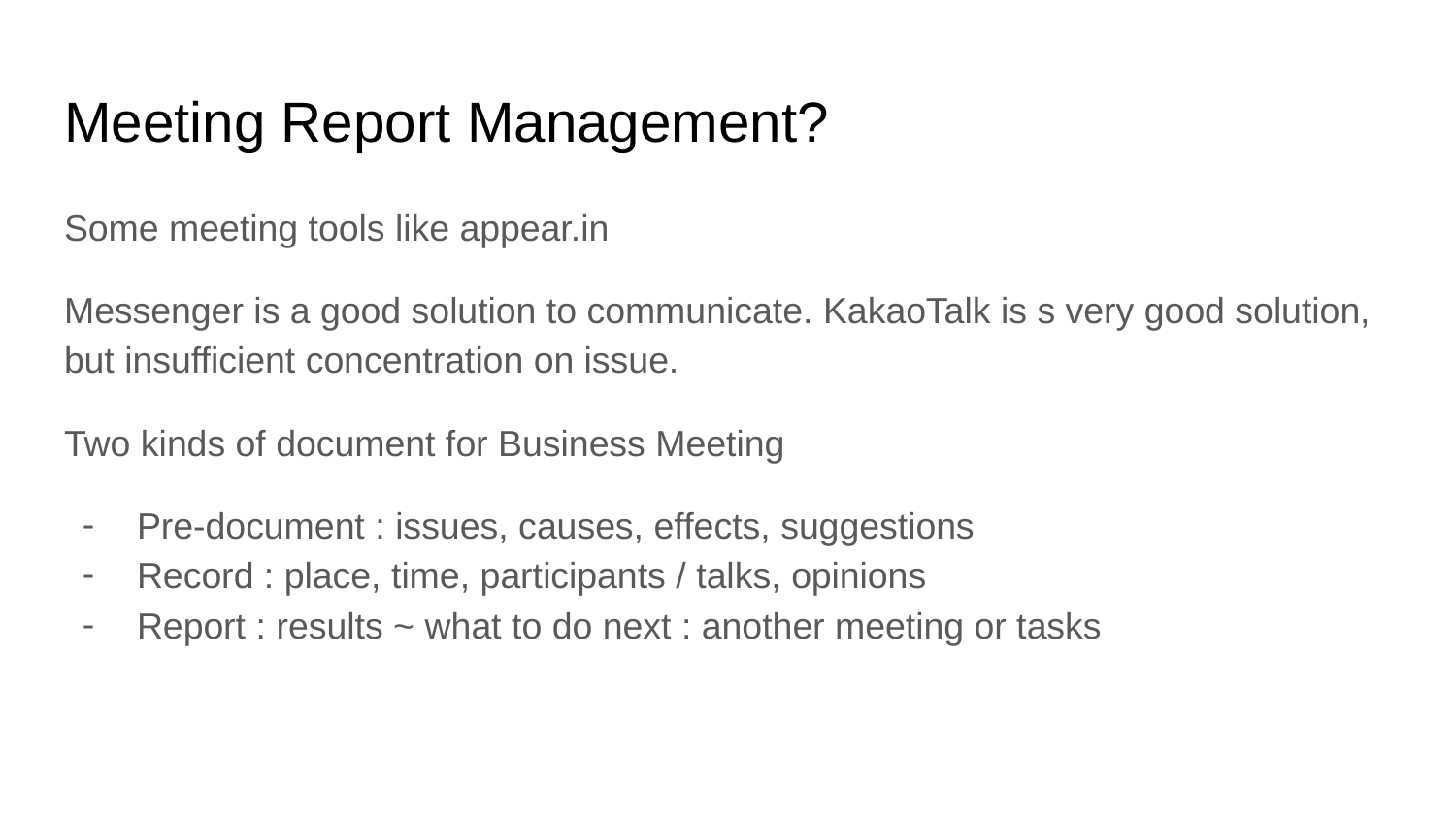

# Meeting Report Management?
Some meeting tools like appear.in
Messenger is a good solution to communicate. KakaoTalk is s very good solution, but insufficient concentration on issue.
Two kinds of document for Business Meeting
Pre-document : issues, causes, effects, suggestions
Record : place, time, participants / talks, opinions
Report : results ~ what to do next : another meeting or tasks